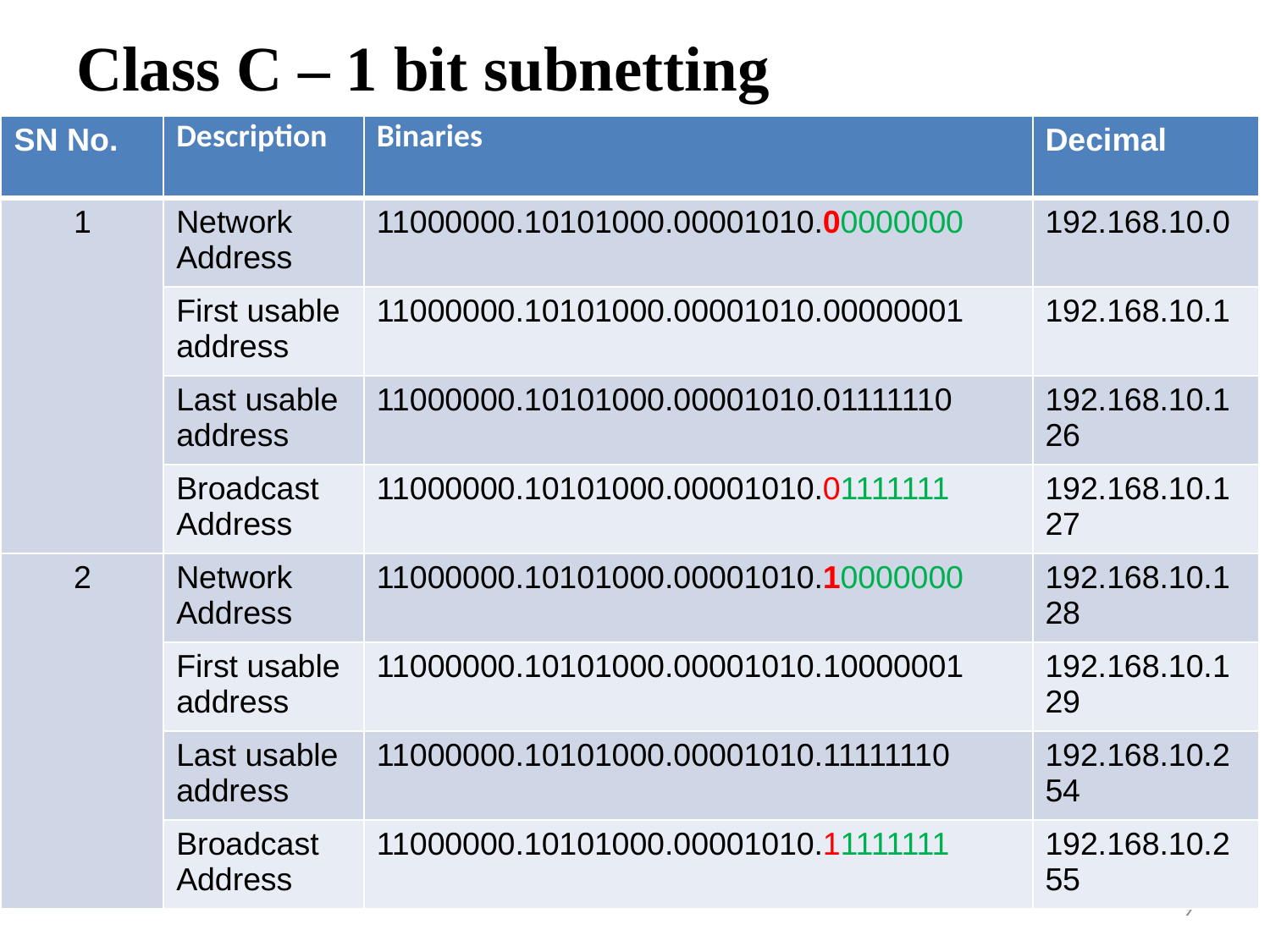

Class C – 1 bit subnetting
| SN No. | Description | Binaries | Decimal |
| --- | --- | --- | --- |
| 1 | Network Address | 11000000.10101000.00001010.00000000 | 192.168.10.0 |
|  | First usable address | 11000000.10101000.00001010.00000001 | 192.168.10.1 |
|  | Last usable address | 11000000.10101000.00001010.01111110 | 192.168.10.126 |
|  | Broadcast Address | 11000000.10101000.00001010.01111111 | 192.168.10.127 |
| 2 | Network Address | 11000000.10101000.00001010.10000000 | 192.168.10.128 |
|  | First usable address | 11000000.10101000.00001010.10000001 | 192.168.10.129 |
|  | Last usable address | 11000000.10101000.00001010.11111110 | 192.168.10.254 |
|  | Broadcast Address | 11000000.10101000.00001010.11111111 | 192.168.10.255 |
9